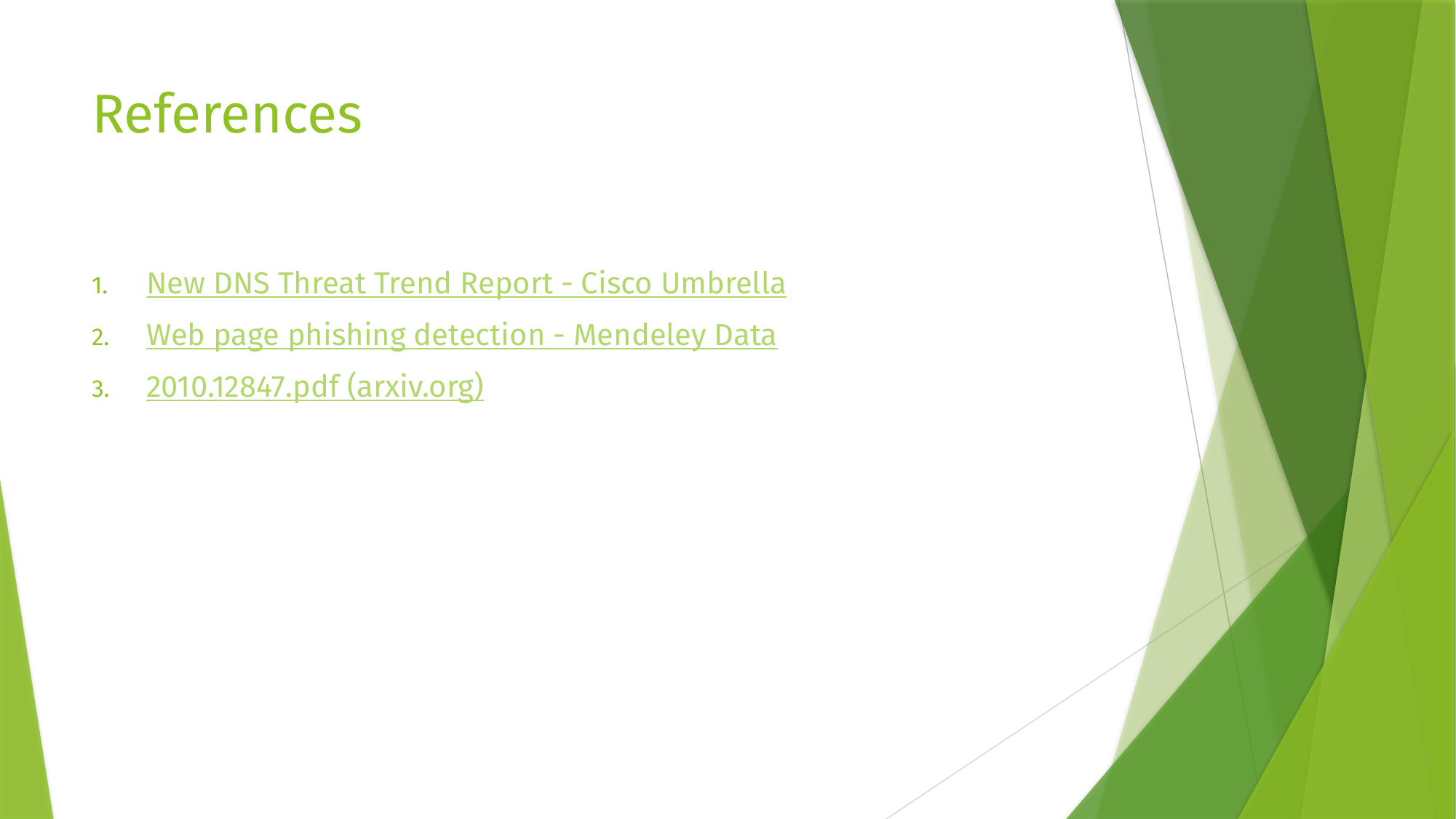

# References
New DNS Threat Trend Report - Cisco Umbrella
Web page phishing detection - Mendeley Data
2010.12847.pdf (arxiv.org)